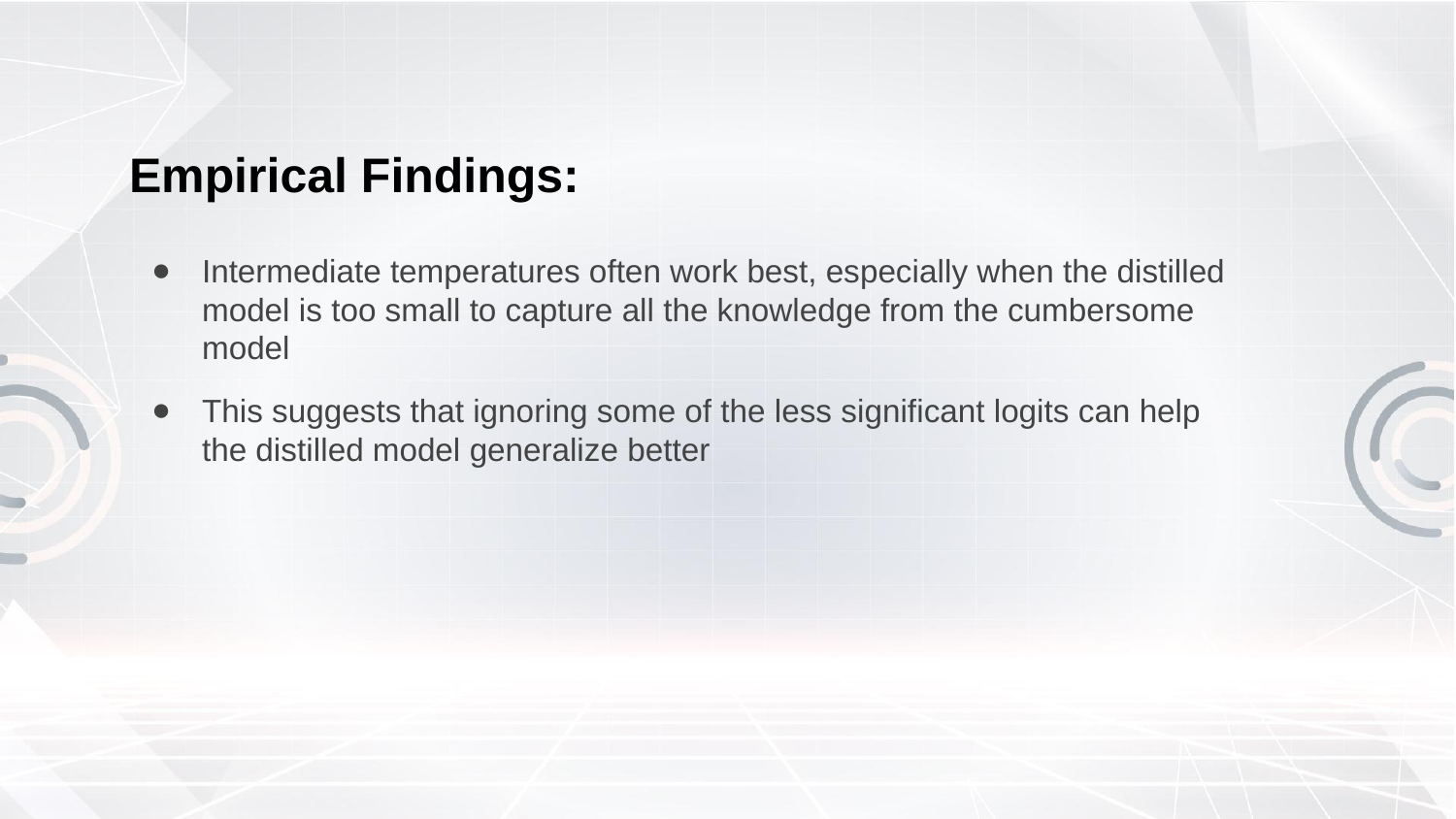

# Empirical Findings:
Intermediate temperatures often work best, especially when the distilled model is too small to capture all the knowledge from the cumbersome model
This suggests that ignoring some of the less significant logits can help the distilled model generalize better